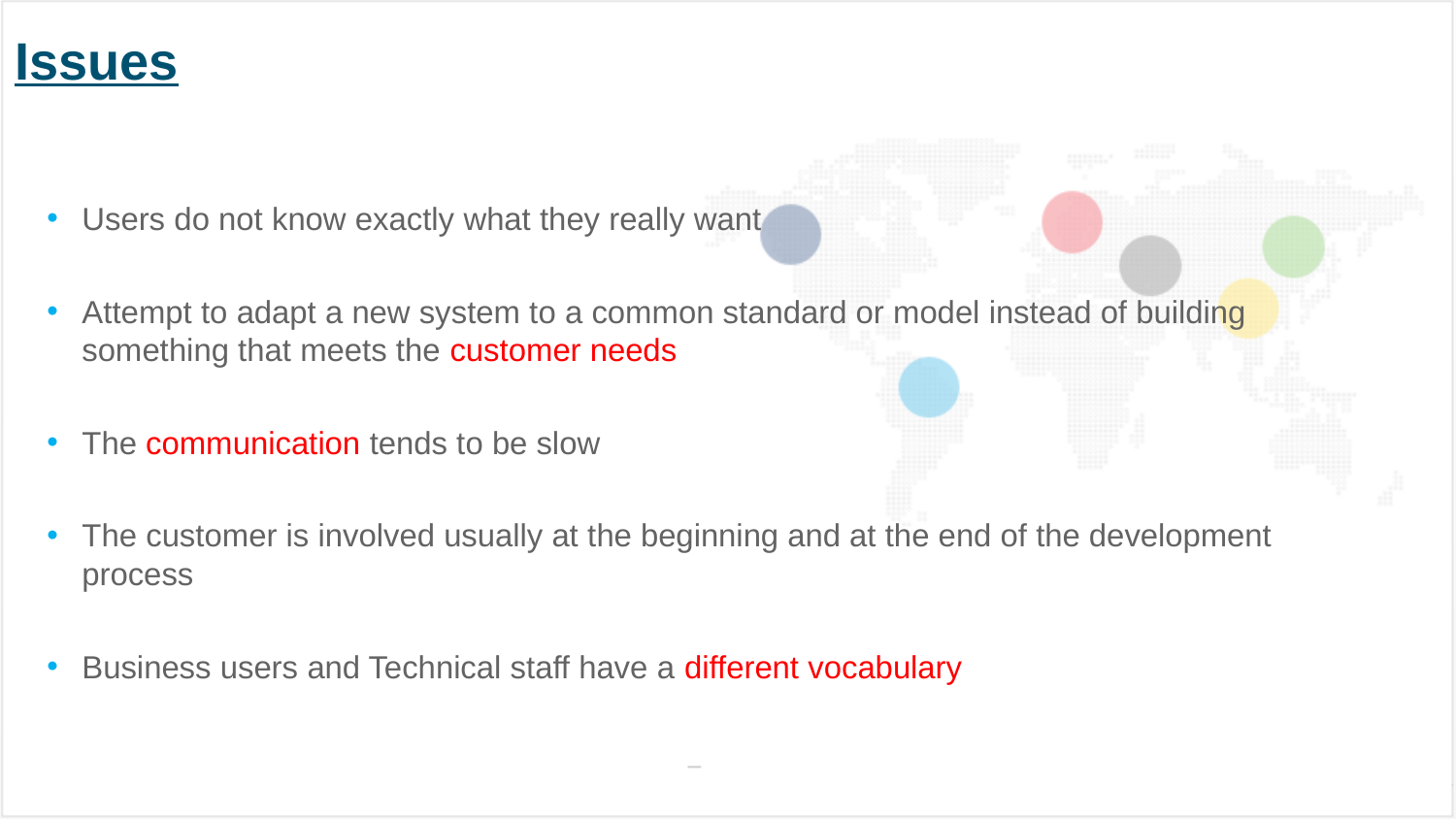

# Issues
Users do not know exactly what they really want

Attempt to adapt a new system to a common standard or model instead of building something that meets the customer needs

The communication tends to be slow

The customer is involved usually at the beginning and at the end of the development process

Business users and Technical staff have a different vocabulary